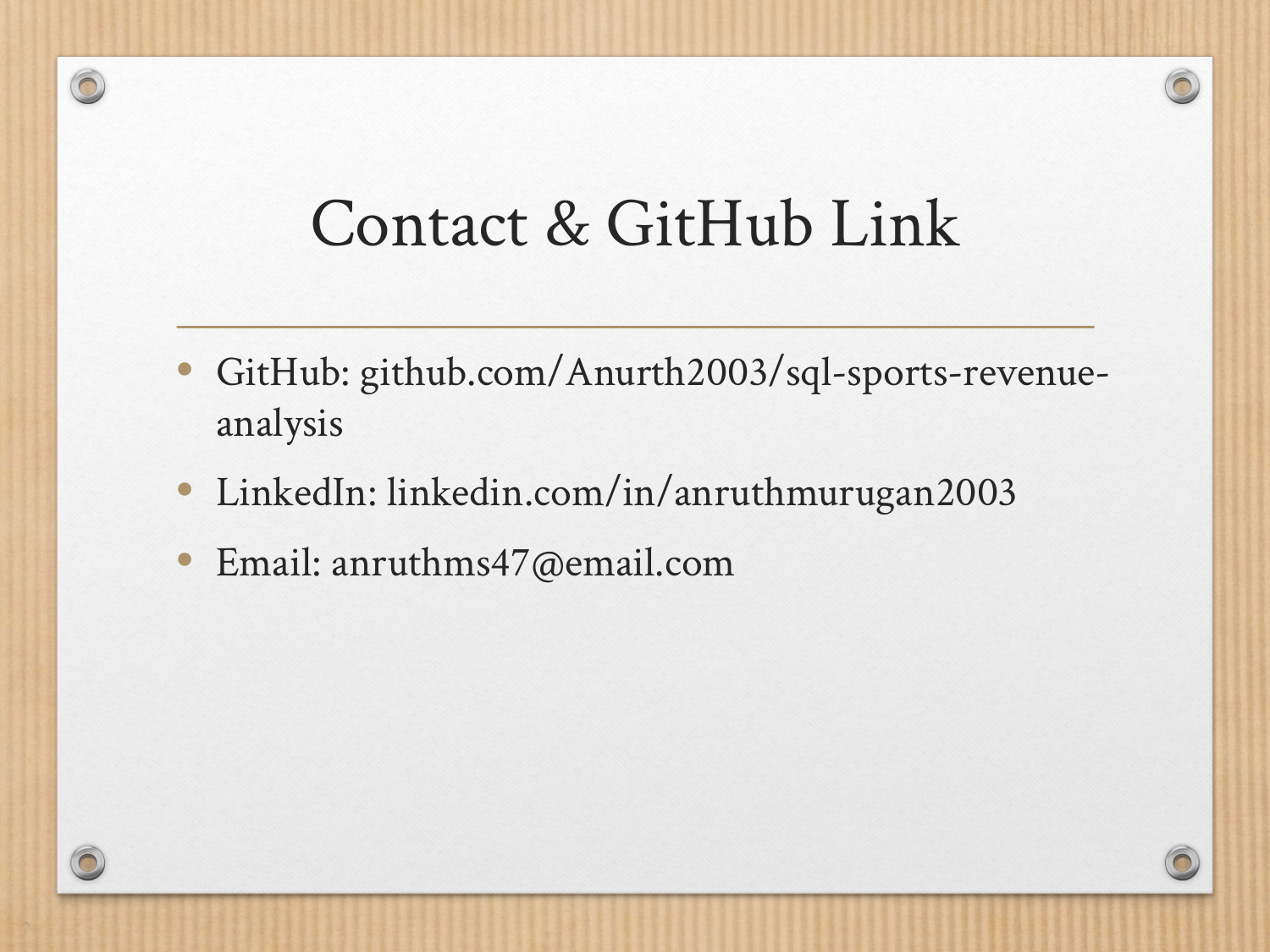

# Contact & GitHub Link
GitHub: github.com/Anurth2003/sql-sports-revenue-analysis
LinkedIn: linkedin.com/in/anruthmurugan2003
Email: anruthms47@email.com